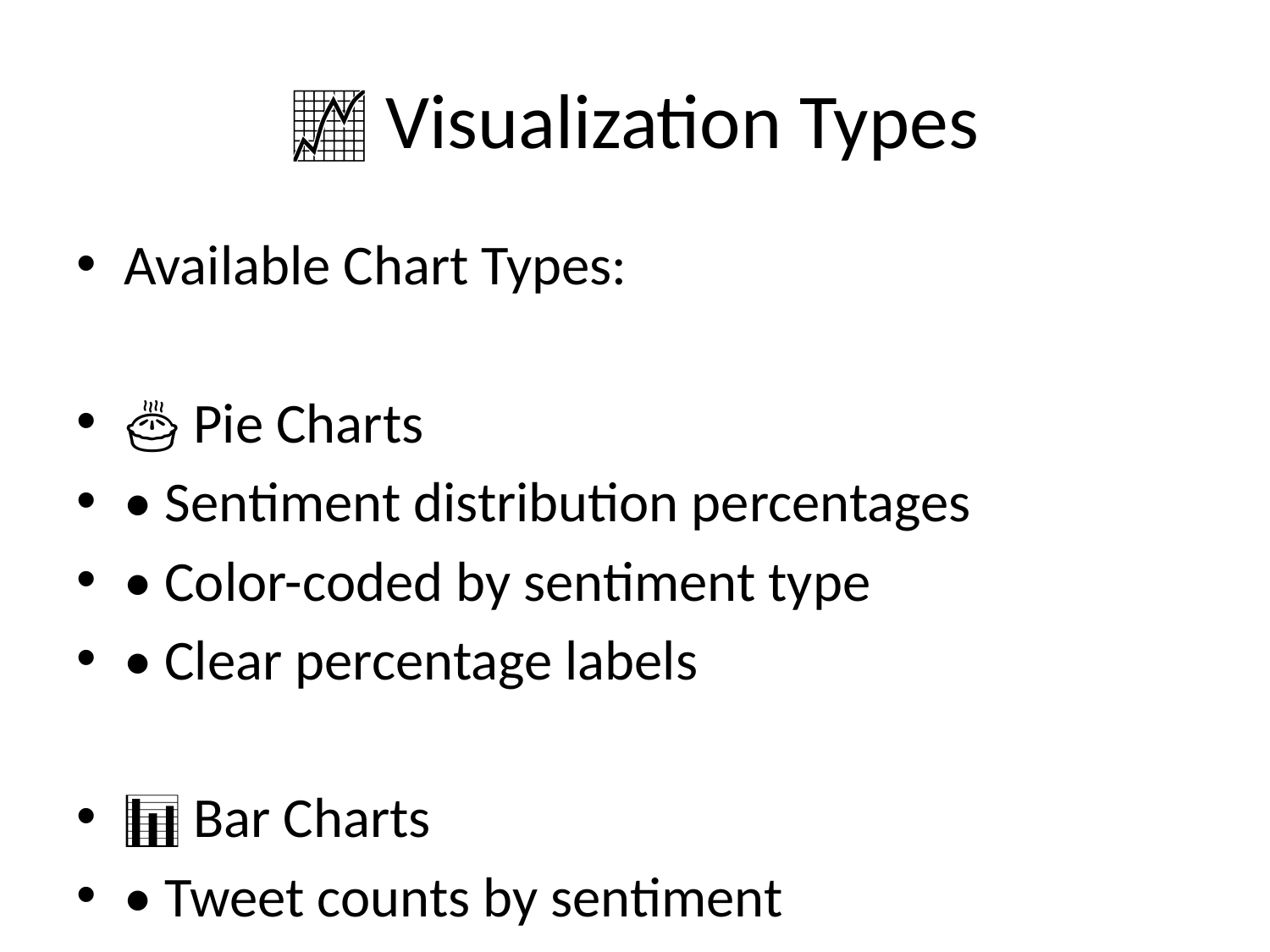

# 📈 Visualization Types
Available Chart Types:

🥧 Pie Charts
• Sentiment distribution percentages
• Color-coded by sentiment type
• Clear percentage labels

📊 Bar Charts
• Tweet counts by sentiment
• Value labels on bars
• Professional styling

📅 Timeline Charts
• Sentiment trends over time
• Multi-line plots for each sentiment
• Date-based analysis

☁️ Word Clouds
• Most common words by sentiment
• Filtered stop words
• Visual word frequency representation

🎛️ Interactive Dashboard
• Multi-panel Plotly interface
• Hover effects and zoom
• Tweet length distribution
• Top words analysis